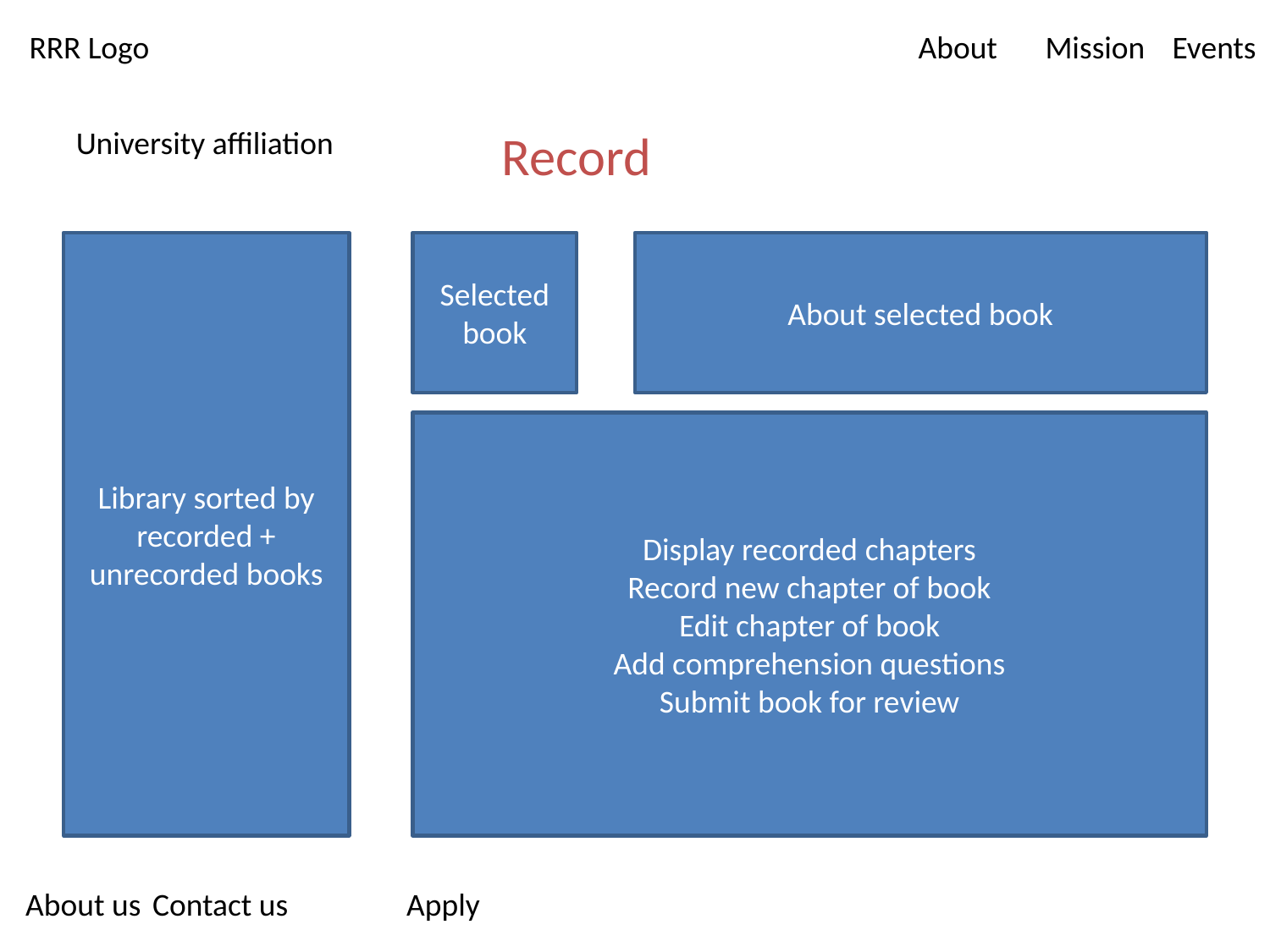

University affiliation
Record
Library sorted by recorded + unrecorded books
Selected book
About selected book
Display recorded chapters
Record new chapter of book
Edit chapter of book
Add comprehension questions
Submit book for review